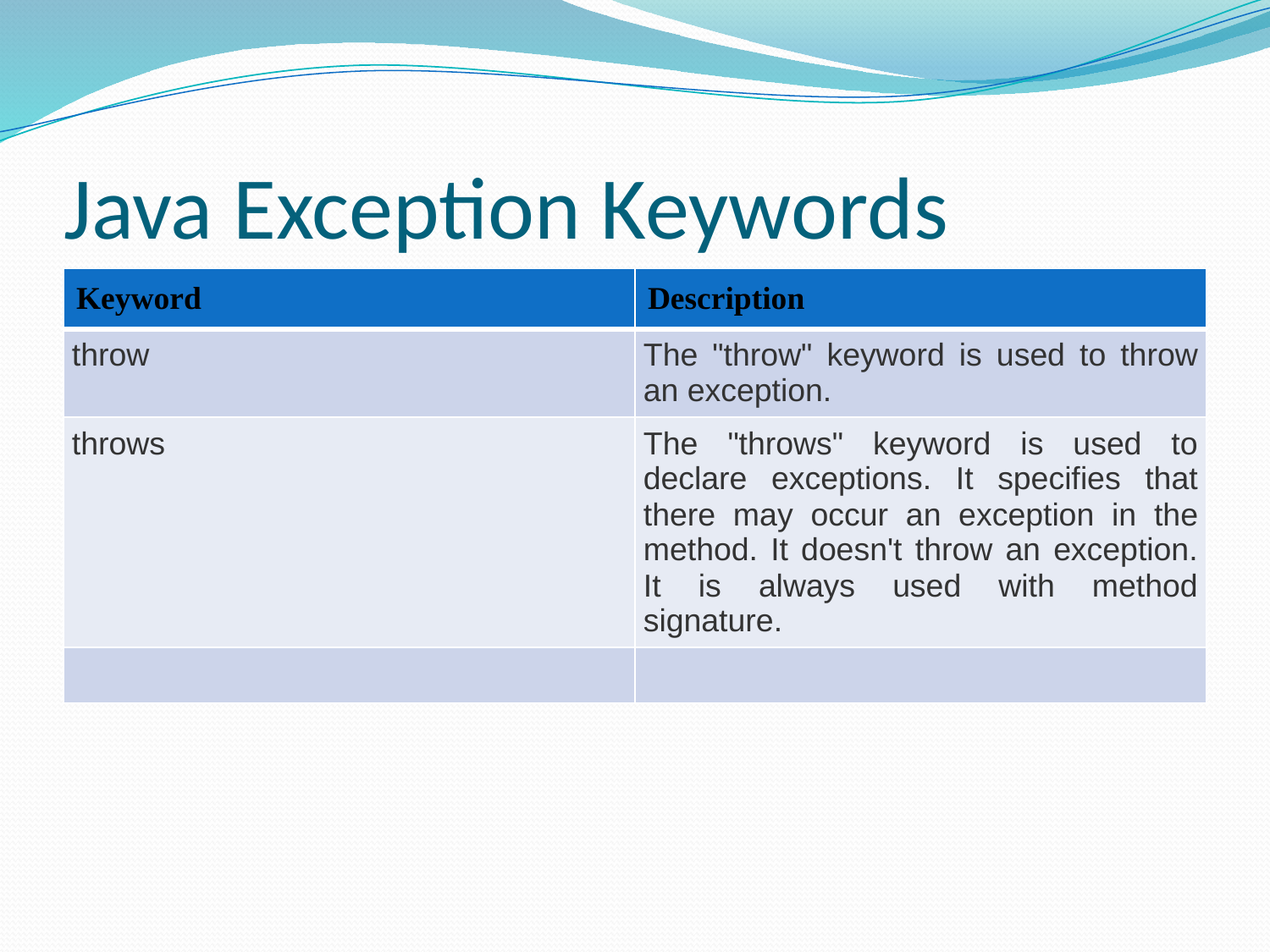

# Java Exception Keywords
| Keyword | Description |
| --- | --- |
| throw | The "throw" keyword is used to throw an exception. |
| throws | The "throws" keyword is used to declare exceptions. It specifies that there may occur an exception in the method. It doesn't throw an exception. It is always used with method signature. |
|  |  |